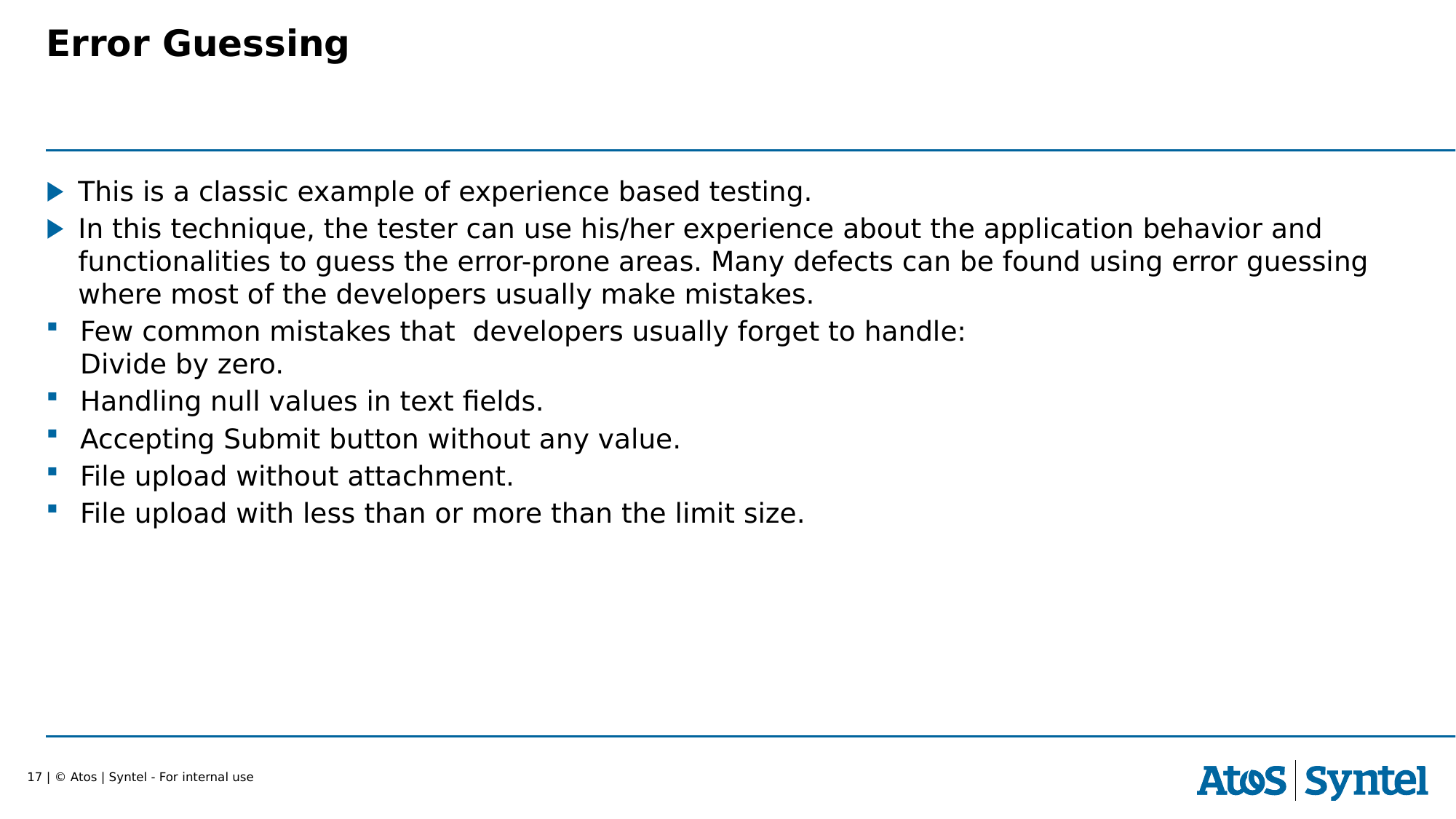

Error Guessing
This is a classic example of experience based testing.
In this technique, the tester can use his/her experience about the application behavior and functionalities to guess the error-prone areas. Many defects can be found using error guessing where most of the developers usually make mistakes.
Few common mistakes that  developers usually forget to handle:
Divide by zero.
Handling null values in text fields.
Accepting Submit button without any value.
File upload without attachment.
File upload with less than or more than the limit size.